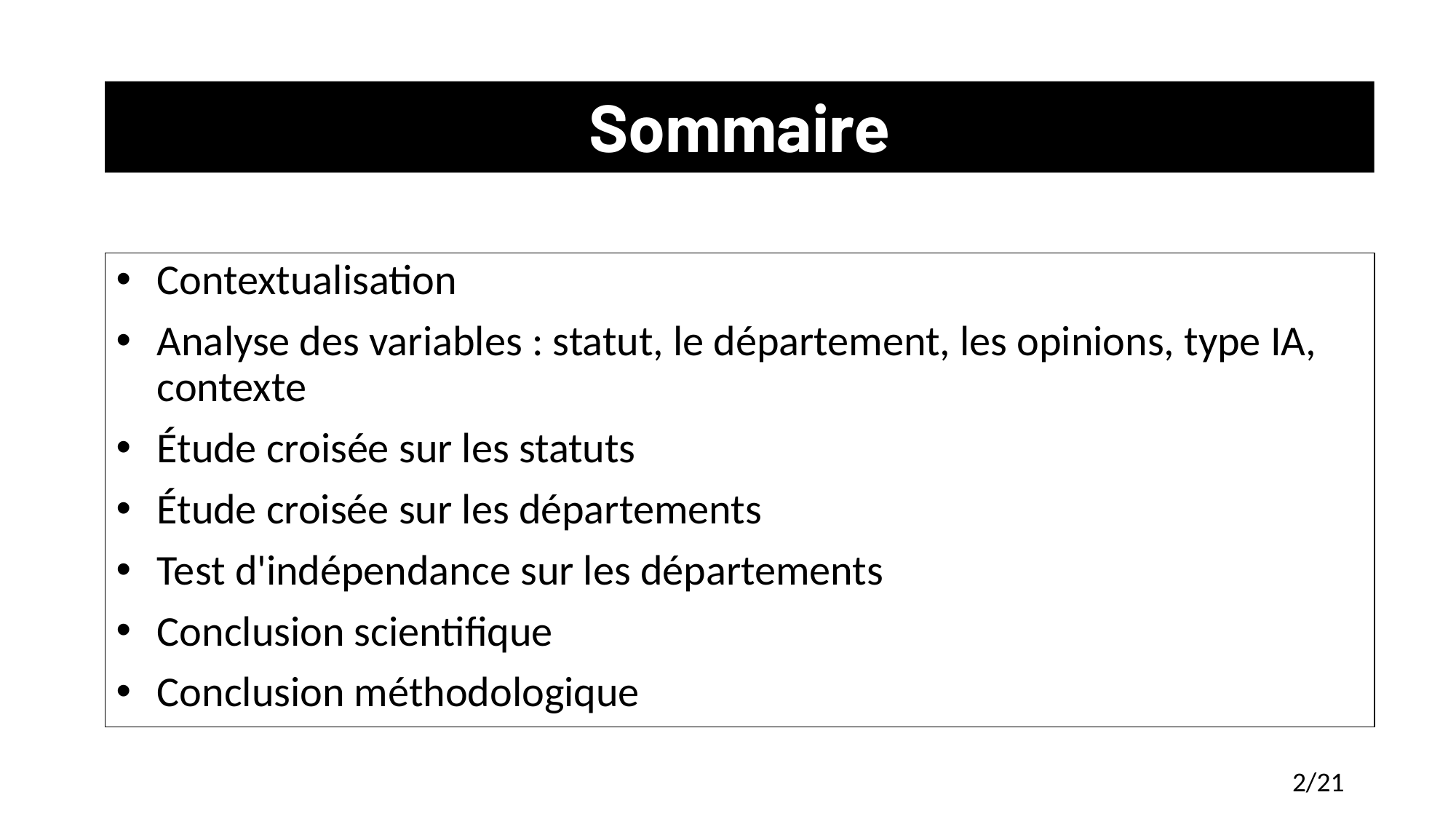

# Sommaire
Contextualisation
Analyse des variables : statut, le département, les opinions, type IA, contexte
Étude croisée sur les statuts
Étude croisée sur les départements
Test d'indépendance sur les départements
Conclusion scientifique
Conclusion méthodologique
2/21